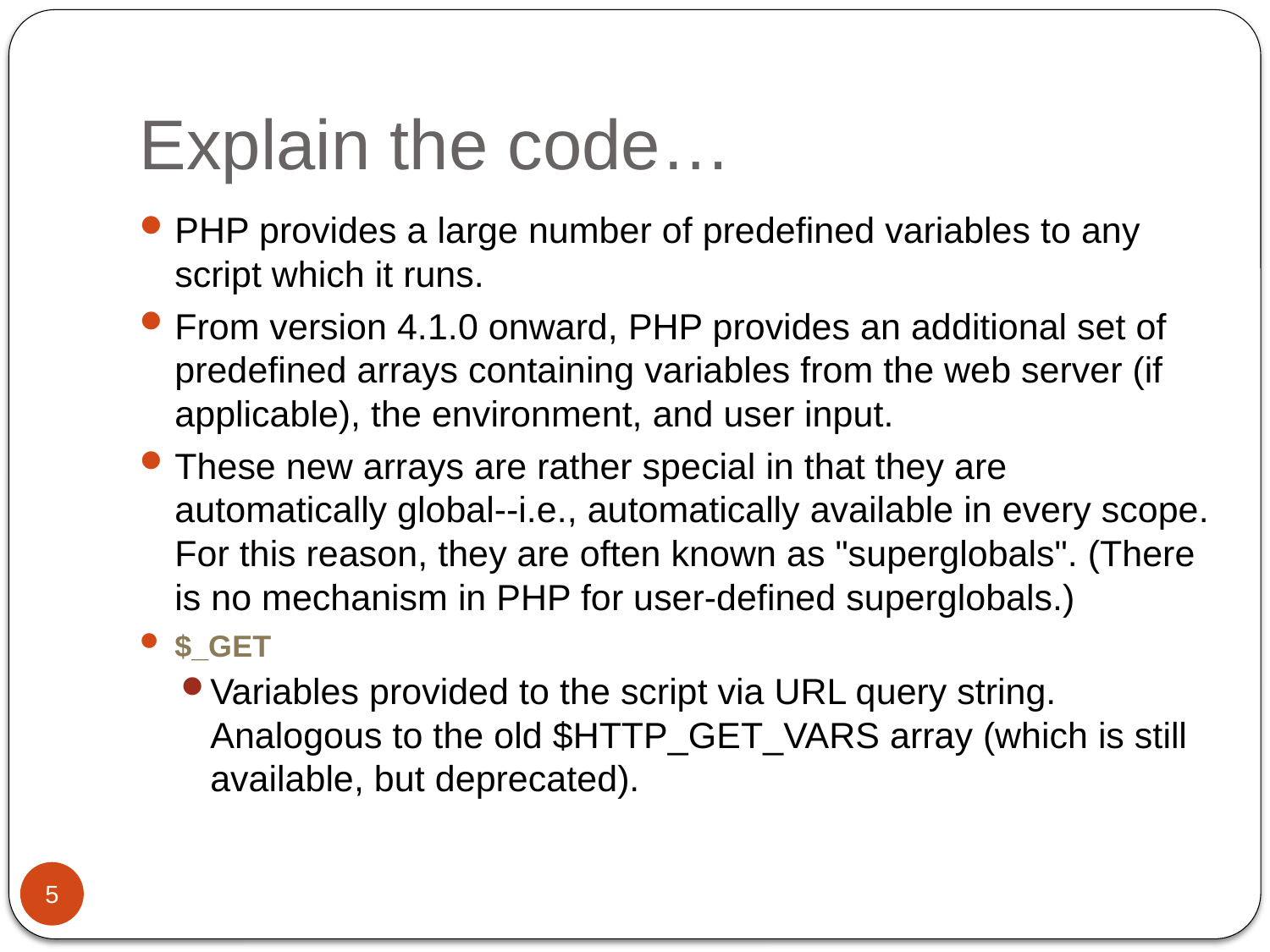

# Explain the code…
PHP provides a large number of predefined variables to any script which it runs.
From version 4.1.0 onward, PHP provides an additional set of predefined arrays containing variables from the web server (if applicable), the environment, and user input.
These new arrays are rather special in that they are automatically global--i.e., automatically available in every scope. For this reason, they are often known as "superglobals". (There is no mechanism in PHP for user-defined superglobals.)
$_GET
Variables provided to the script via URL query string. Analogous to the old $HTTP_GET_VARS array (which is still available, but deprecated).

5